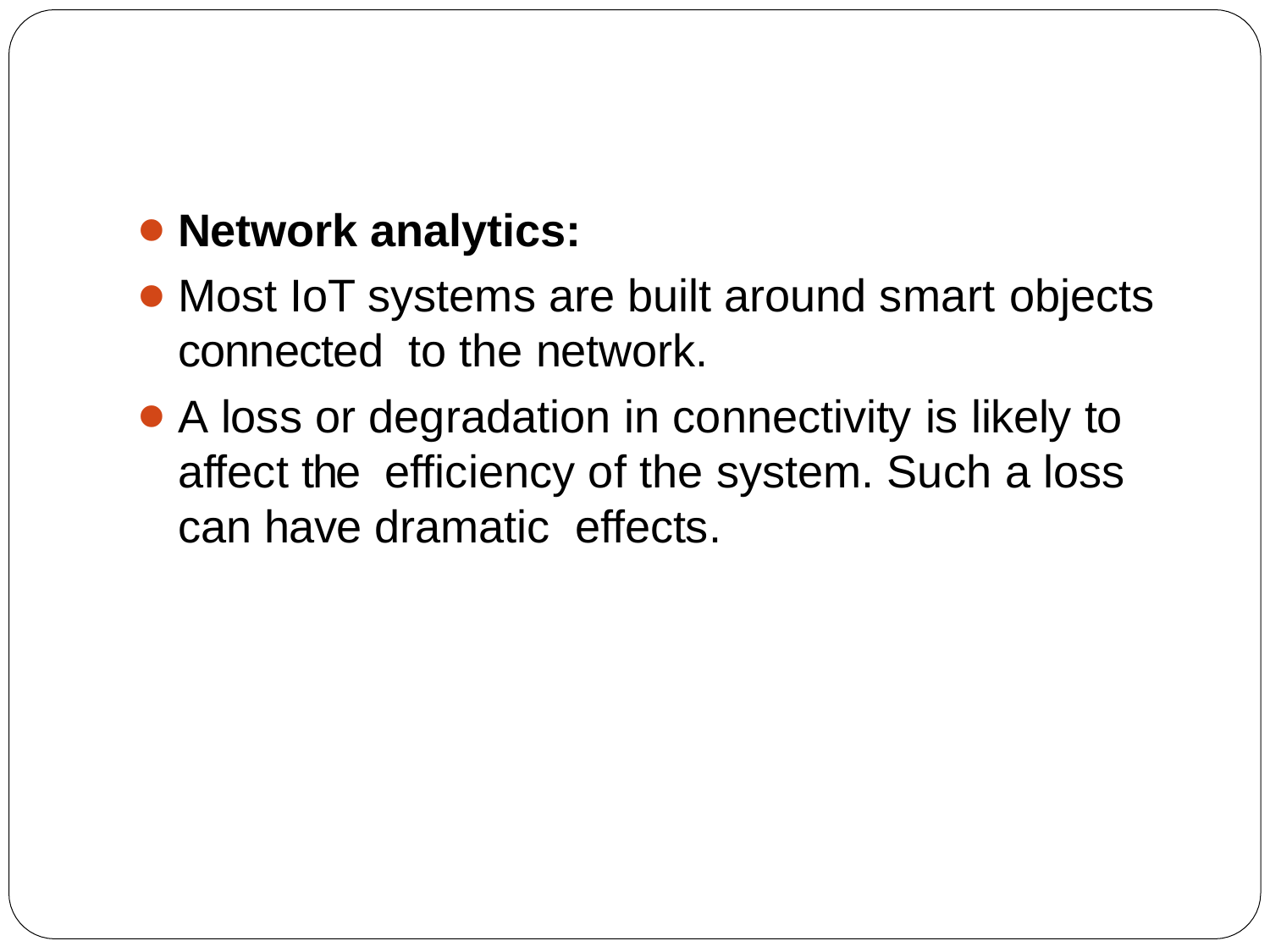

Network analytics:
Most IoT systems are built around smart objects connected  to the network.
A loss or degradation in connectivity is likely to affect the  efficiency of the system. Such a loss can have dramatic  effects.